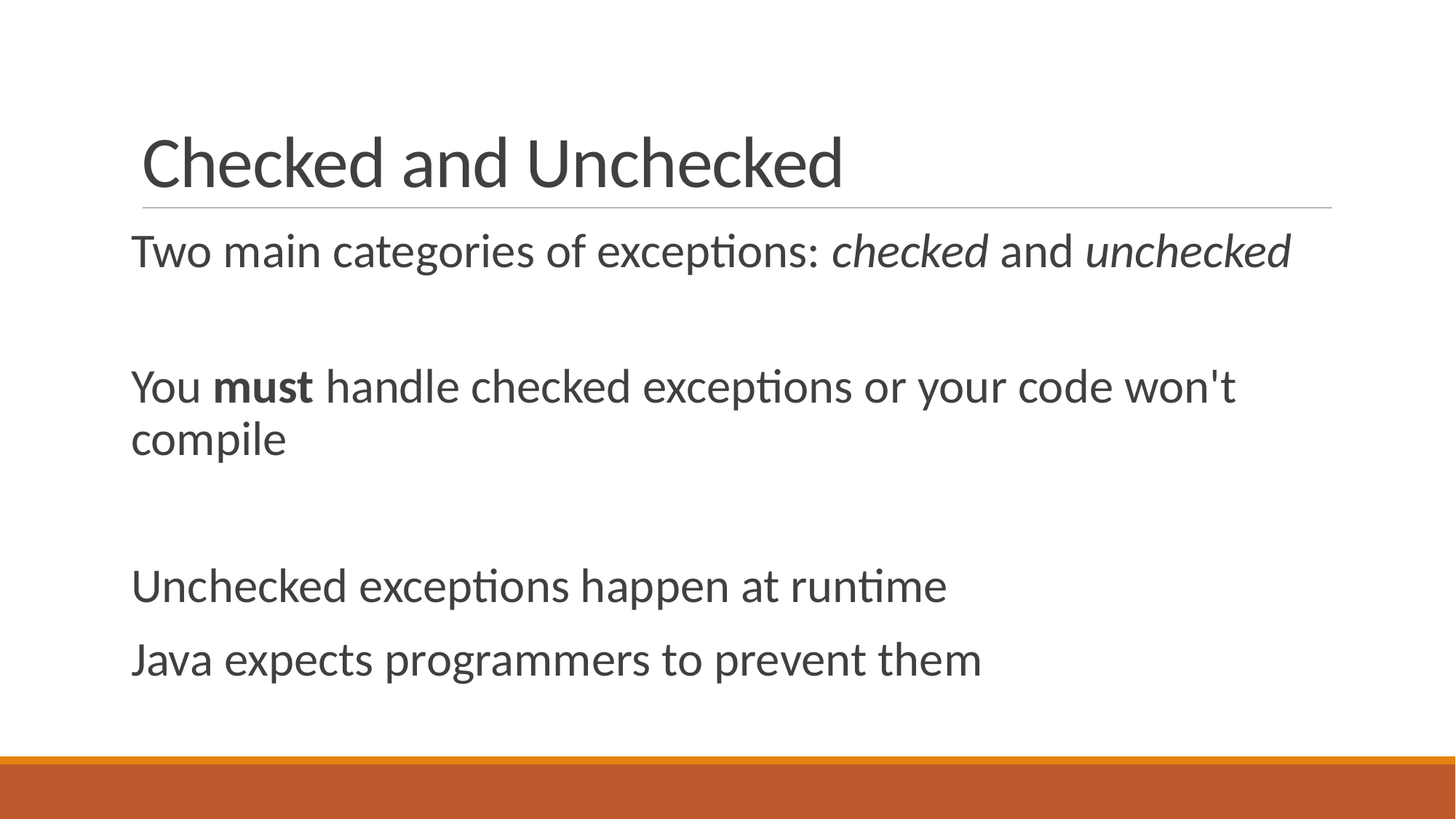

# Checked and Unchecked
Two main categories of exceptions: checked and unchecked

You must handle checked exceptions or your code won't compile

Unchecked exceptions happen at runtime
Java expects programmers to prevent them